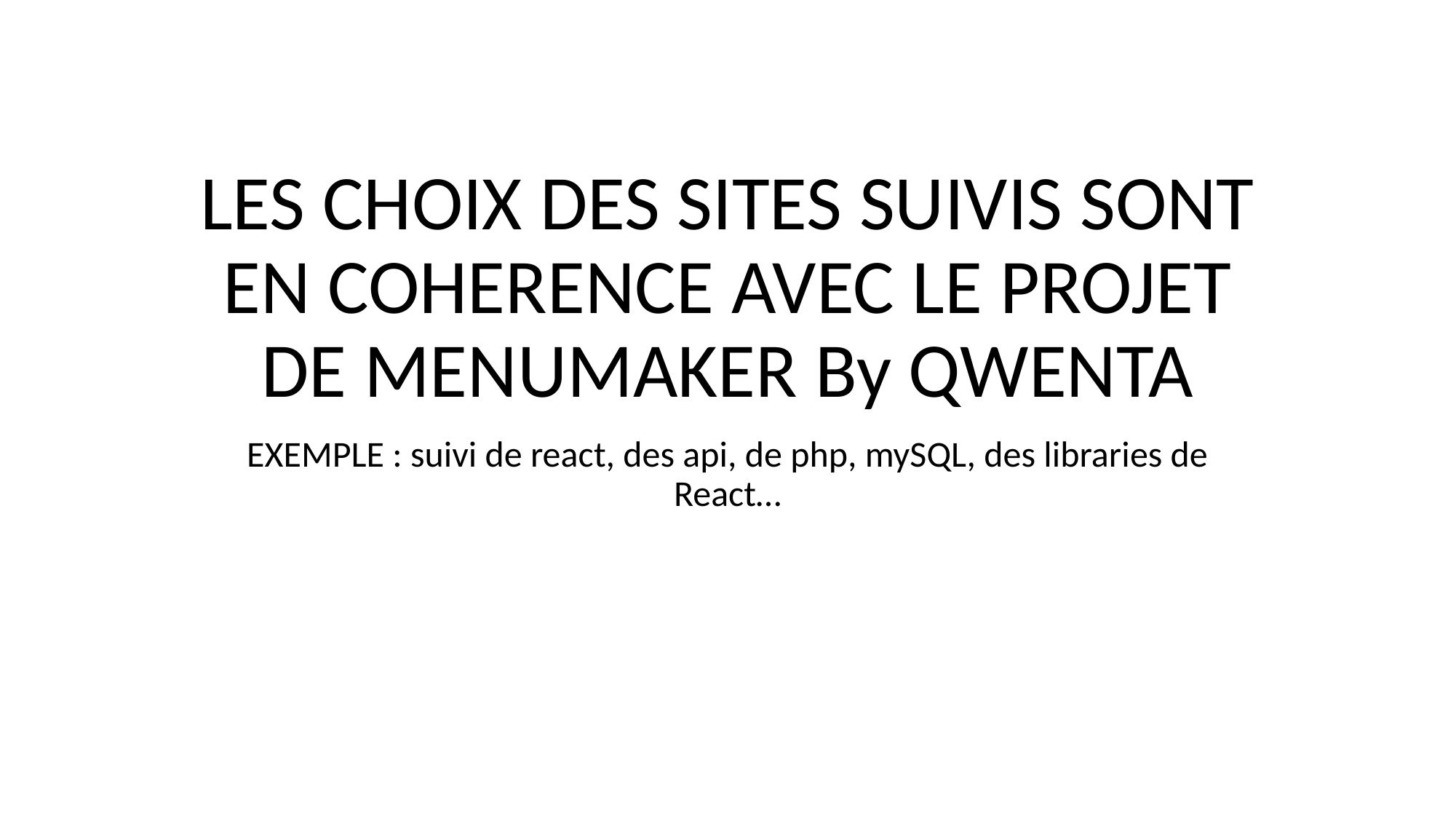

# LES CHOIX DES SITES SUIVIS SONT EN COHERENCE AVEC LE PROJET DE MENUMAKER By QWENTA
EXEMPLE : suivi de react, des api, de php, mySQL, des libraries de React…